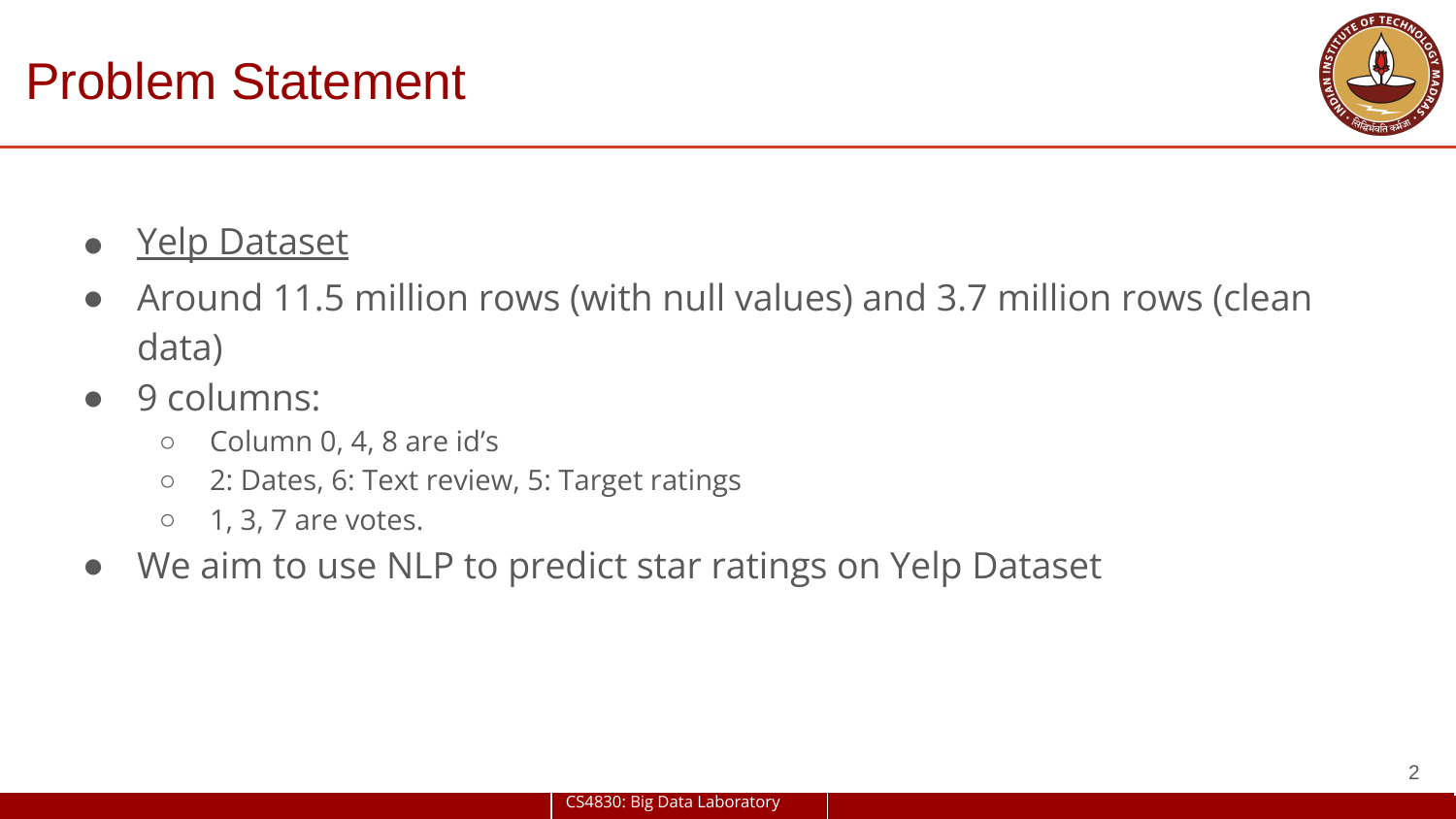

# Problem Statement
Yelp Dataset
Around 11.5 million rows (with null values) and 3.7 million rows (clean data)
9 columns:
Column 0, 4, 8 are id’s
2: Dates, 6: Text review, 5: Target ratings
1, 3, 7 are votes.
We aim to use NLP to predict star ratings on Yelp Dataset
2